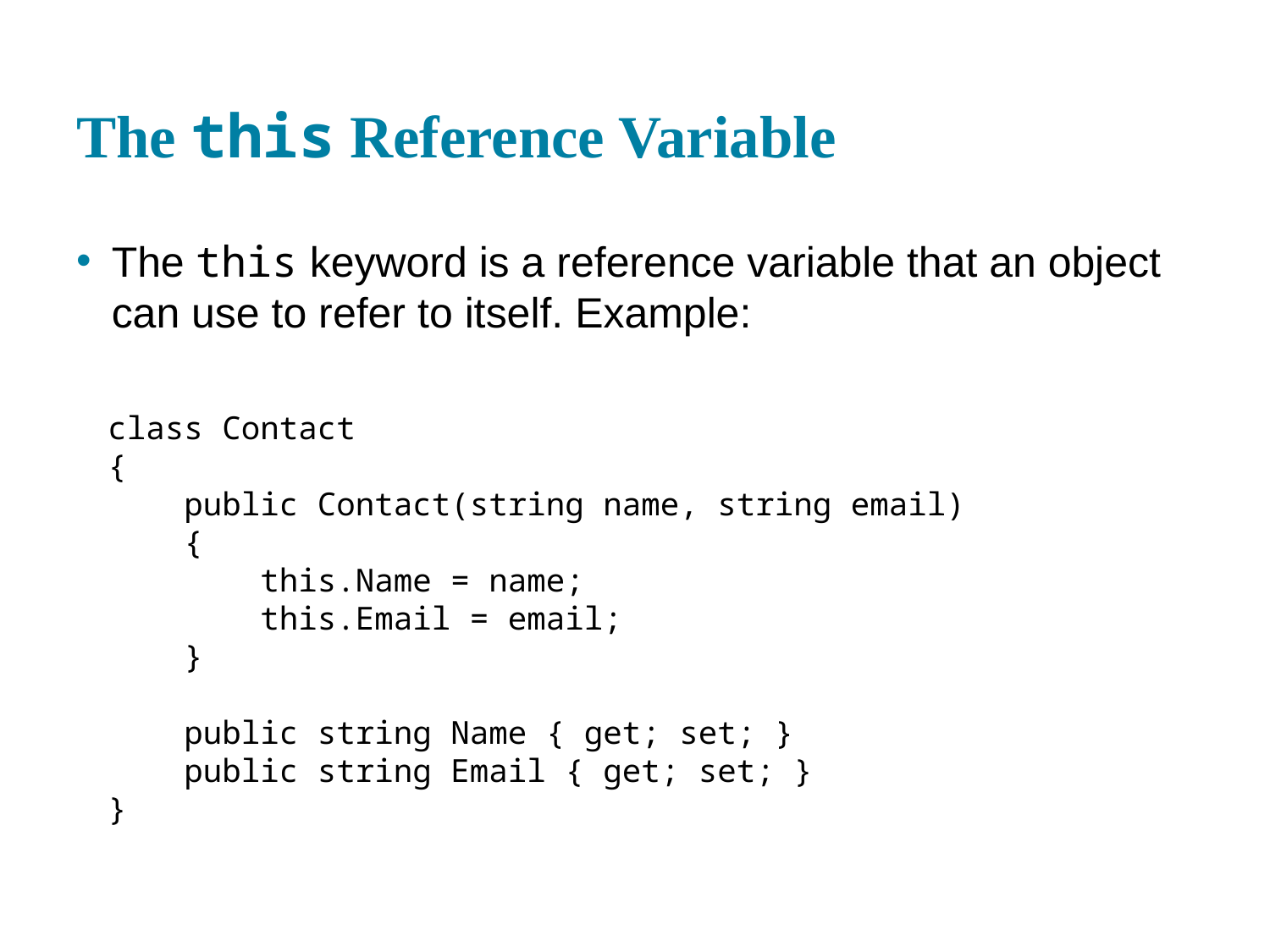

# The this Reference Variable
The this keyword is a reference variable that an object can use to refer to itself. Example:
class Contact
{
    public Contact(string name, string email)
    {
        this.Name = name;
        this.Email = email;
    }

    public string Name { get; set; }
    public string Email { get; set; }
}